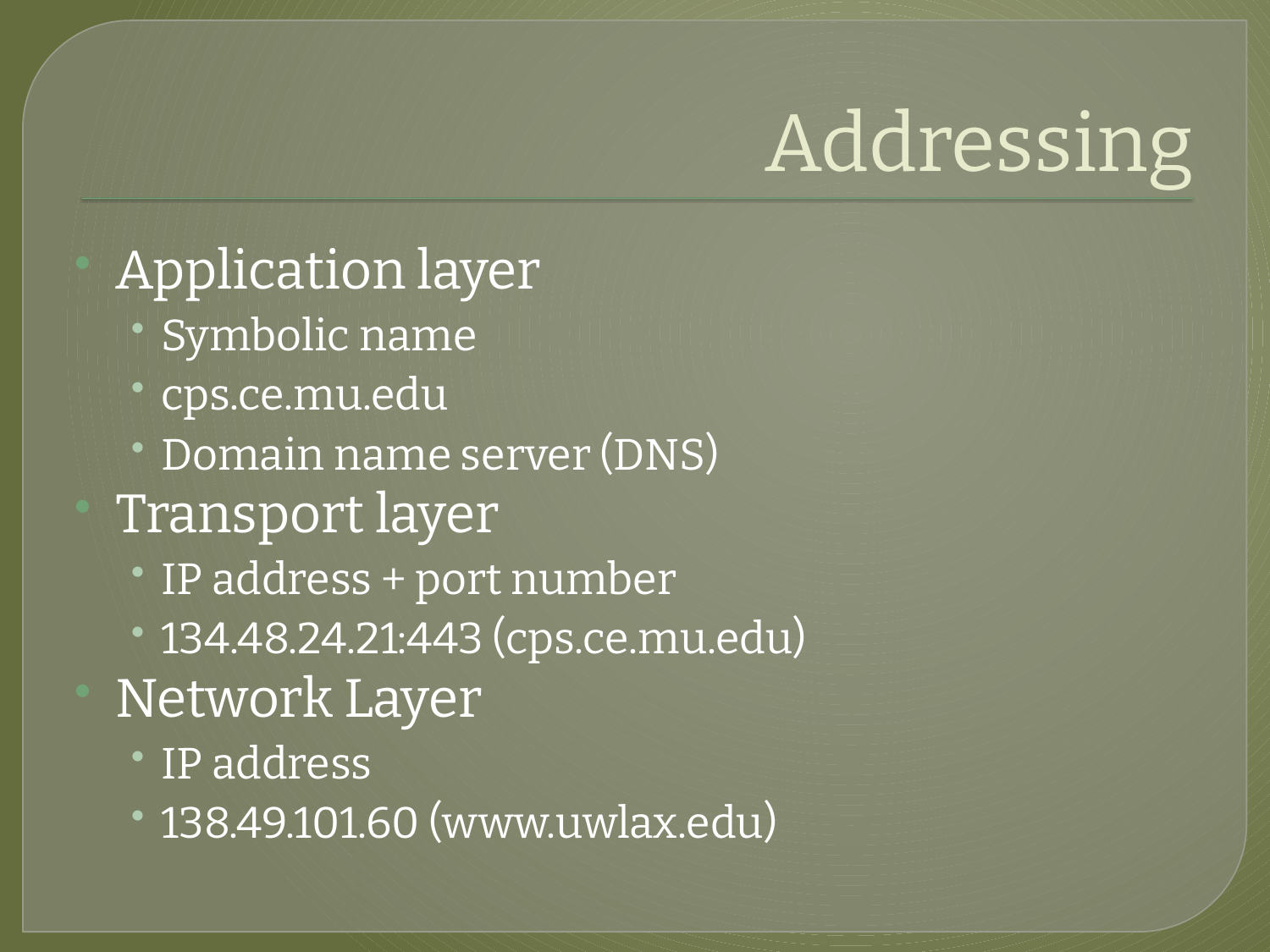

# Addressing
Application layer
Symbolic name
cps.ce.mu.edu
Domain name server (DNS)
Transport layer
IP address + port number
134.48.24.21:443 (cps.ce.mu.edu)
Network Layer
IP address
138.49.101.60 (www.uwlax.edu)